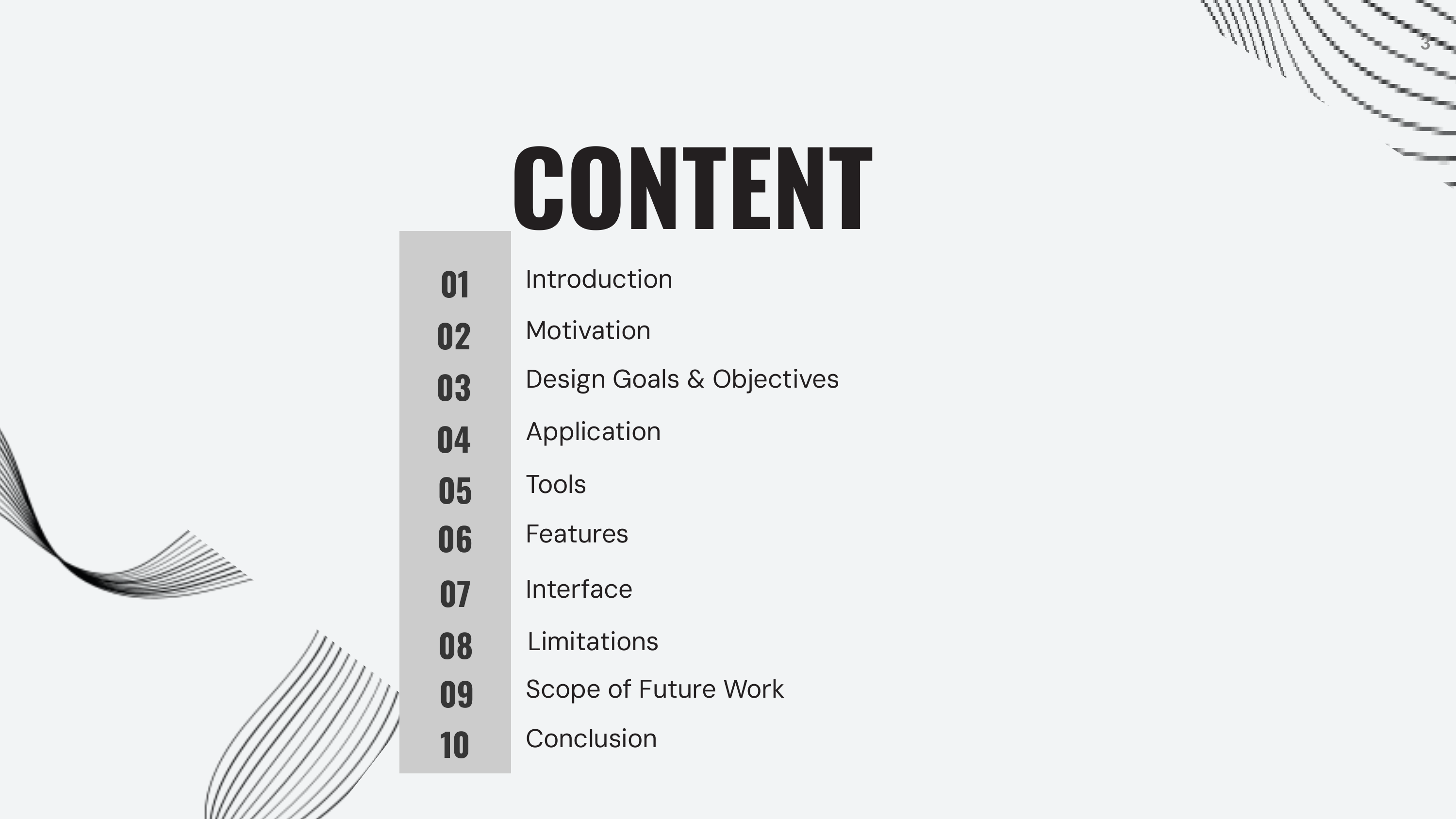

3
CONTENT

01
Introduction
02
Motivation
03
Design Goals & Objectives
04
Application

05
Tools
06
Features
07
Interface
08
Limitations
09
Scope of Future Work
10
Conclusion